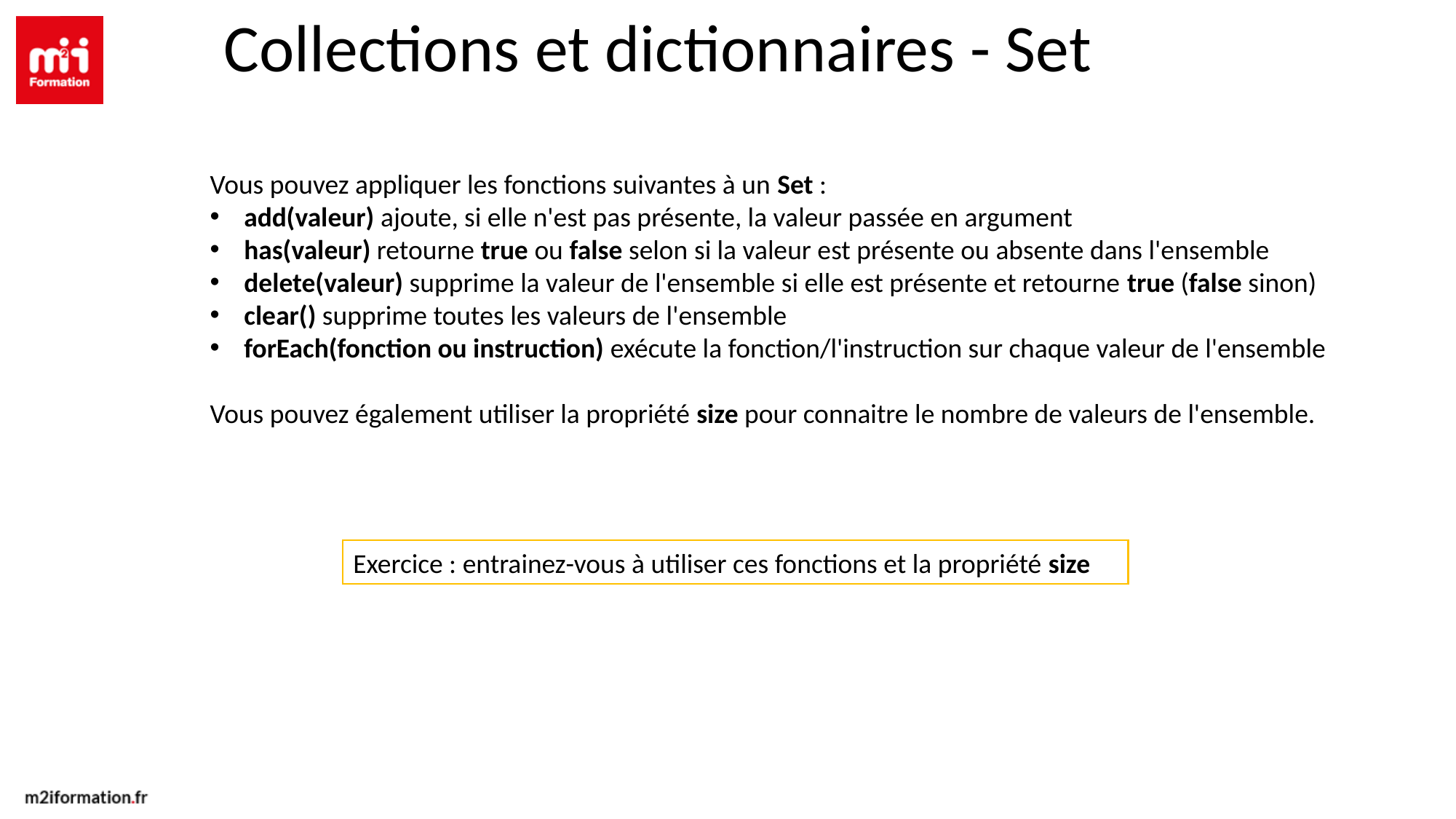

Collections et dictionnaires - Set
Vous pouvez appliquer les fonctions suivantes à un Set :
add(valeur) ajoute, si elle n'est pas présente, la valeur passée en argument
has(valeur) retourne true ou false selon si la valeur est présente ou absente dans l'ensemble
delete(valeur) supprime la valeur de l'ensemble si elle est présente et retourne true (false sinon)
clear() supprime toutes les valeurs de l'ensemble
forEach(fonction ou instruction) exécute la fonction/l'instruction sur chaque valeur de l'ensemble

Vous pouvez également utiliser la propriété size pour connaitre le nombre de valeurs de l'ensemble.
Exercice : entrainez-vous à utiliser ces fonctions et la propriété size